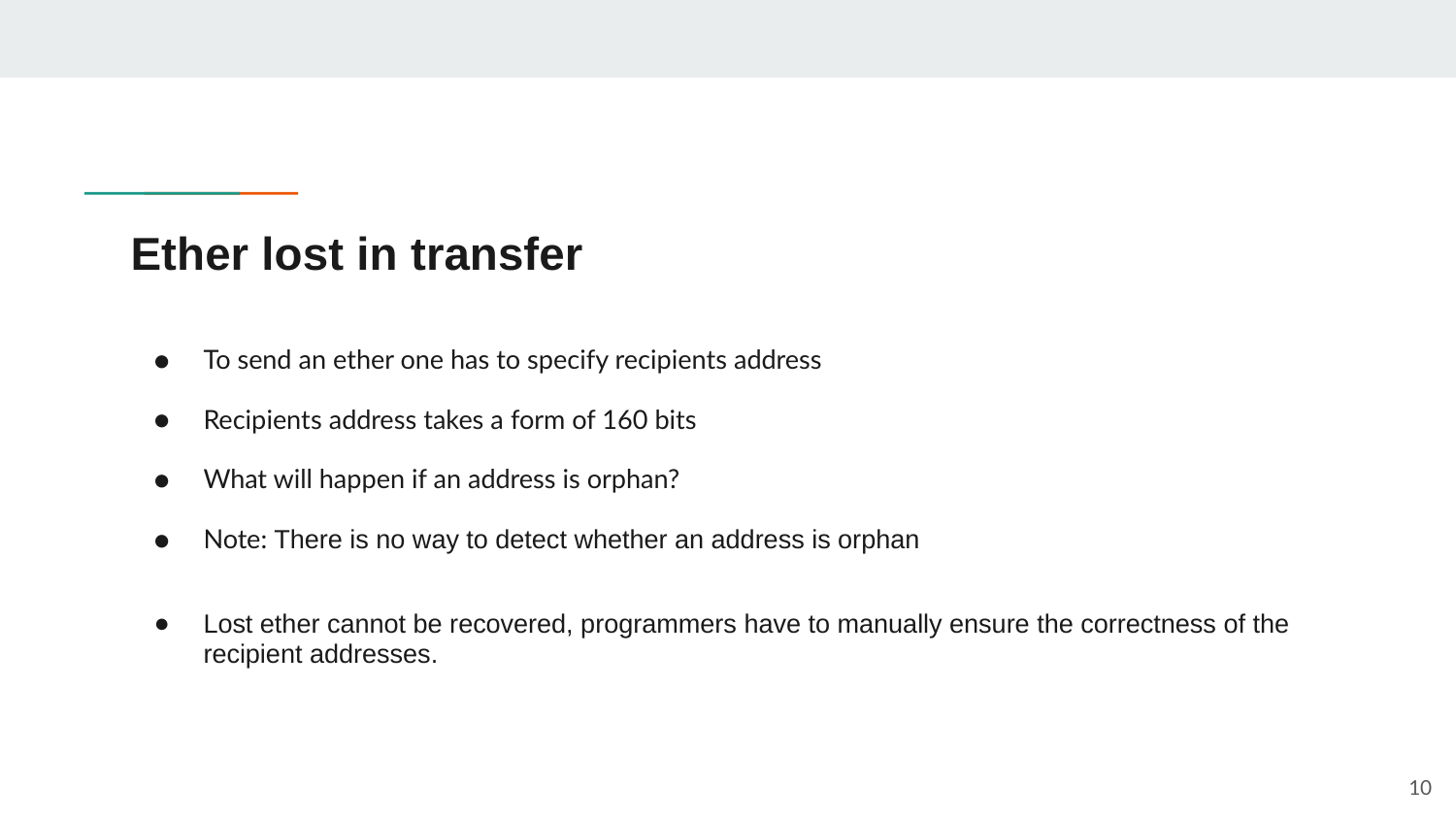

# Ether lost in transfer
To send an ether one has to specify recipients address

Recipients address takes a form of 160 bits

What will happen if an address is orphan?

Note: There is no way to detect whether an address is orphan

Lost ether cannot be recovered, programmers have to manually ensure the correctness of the recipient addresses.

10